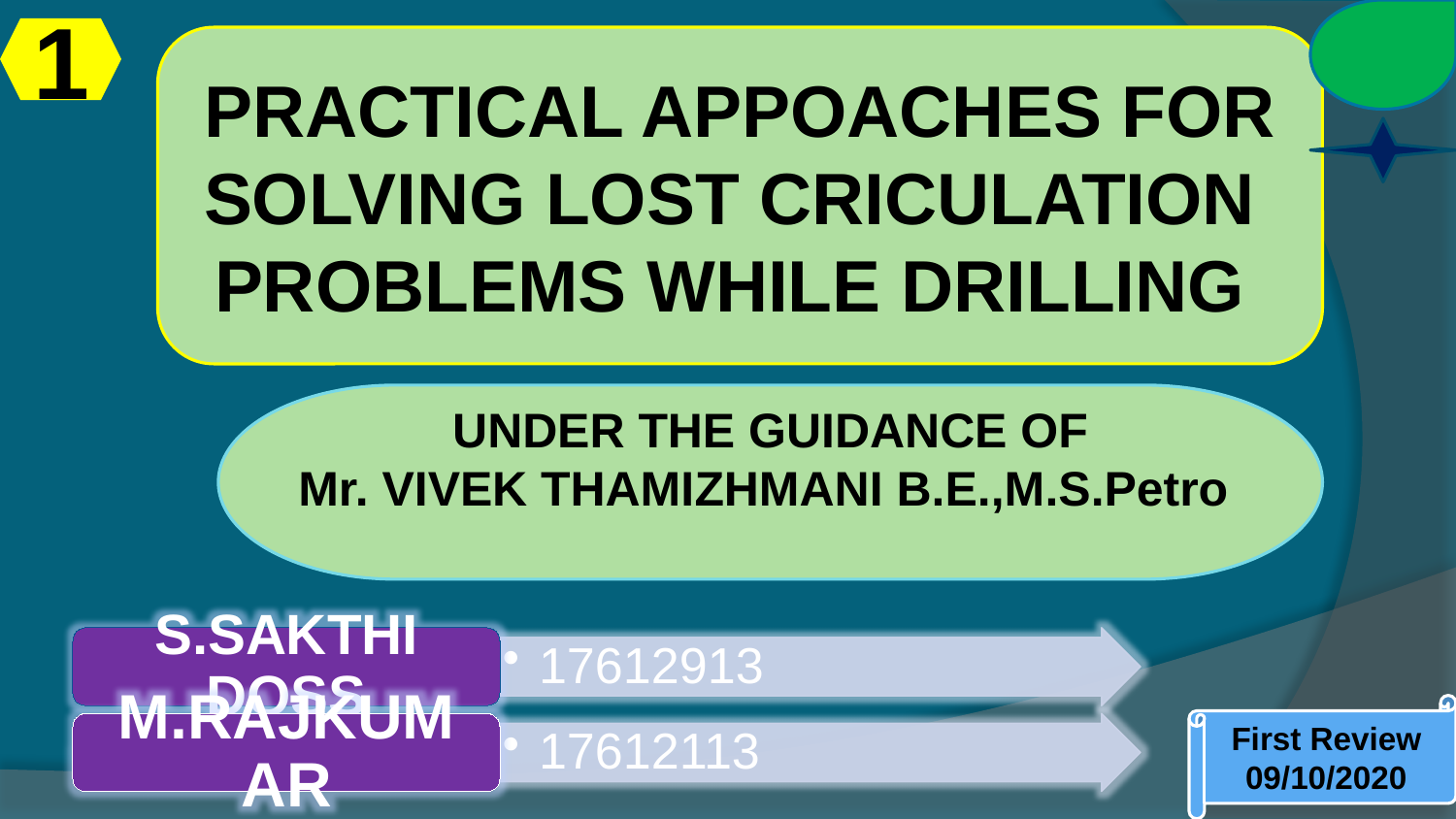

1
PRACTICAL APPOACHES FOR SOLVING LOST CRICULATION  PROBLEMS WHILE DRILLING

UNDER THE GUIDANCE OF
Mr. VIVEK THAMIZHMANI B.E.,M.S.Petro

17612913
S.SAKTHI DOSS
17612113
M.RAJKUMAR
First Review
09/10/2020